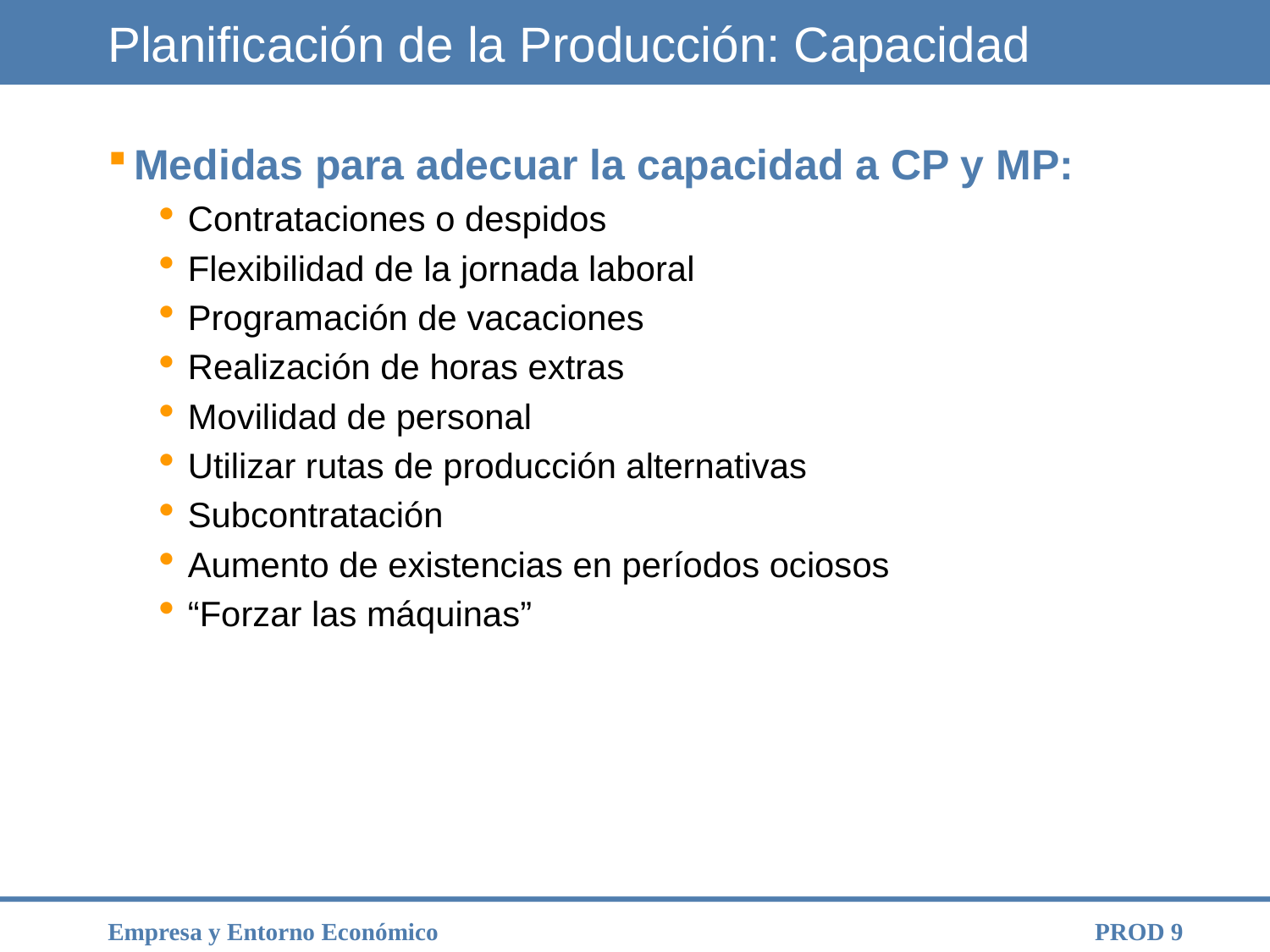

Planificación de la Producción: Capacidad
Medidas para adecuar la capacidad a CP y MP:
Contrataciones o despidos
Flexibilidad de la jornada laboral
Programación de vacaciones
Realización de horas extras
Movilidad de personal
Utilizar rutas de producción alternativas
Subcontratación
Aumento de existencias en períodos ociosos
“Forzar las máquinas”